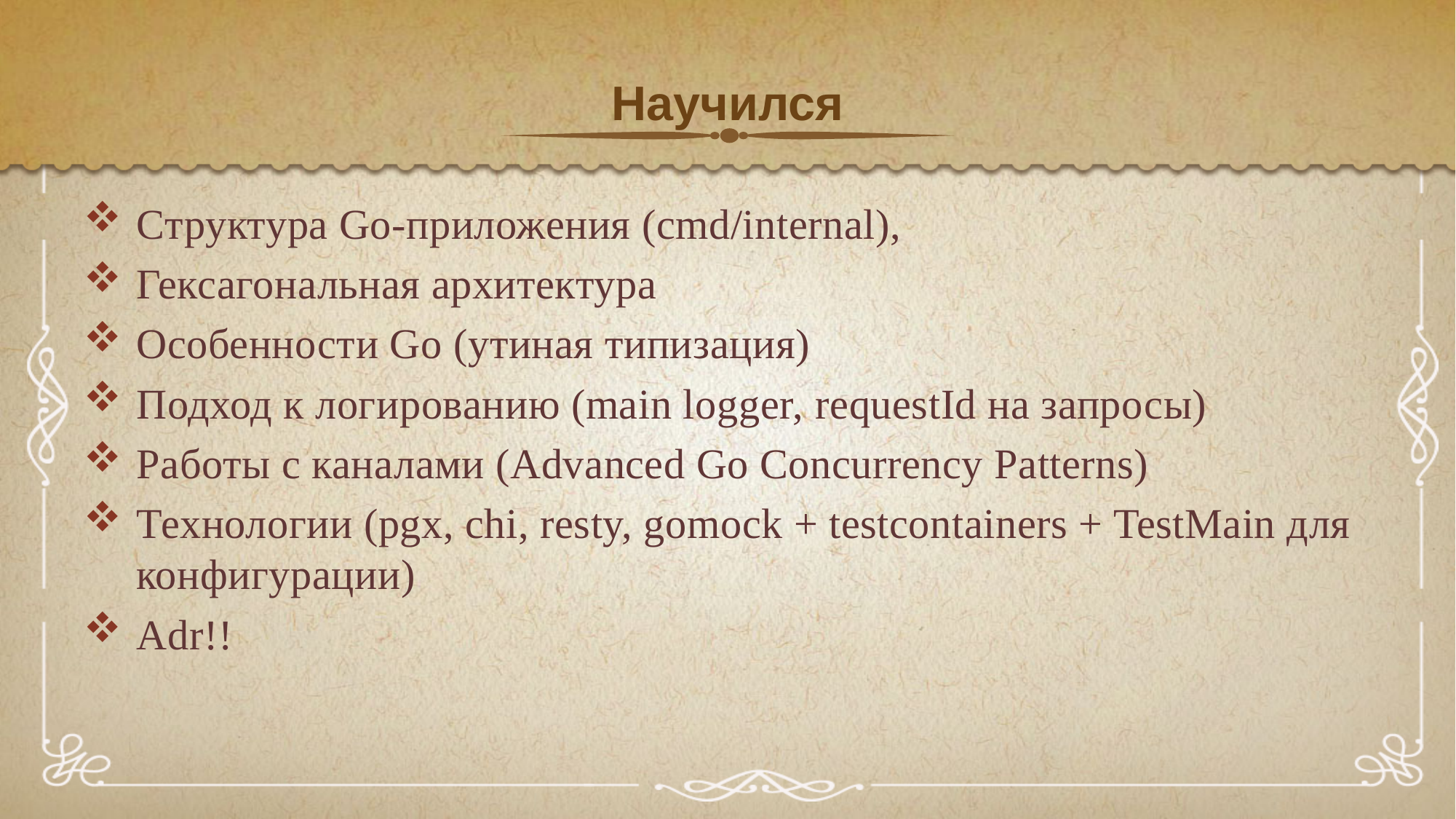

# Научился
Структура Go-приложения (cmd/internal),
Гексагональная архитектура
Особенности Go (утиная типизация)
Подход к логированию (main logger, requestId на запросы)
Работы с каналами (Advanced Go Concurrency Patterns)
Технологии (pgx, chi, resty, gomock + testcontainers + TestMain для конфигурации)
Adr!!